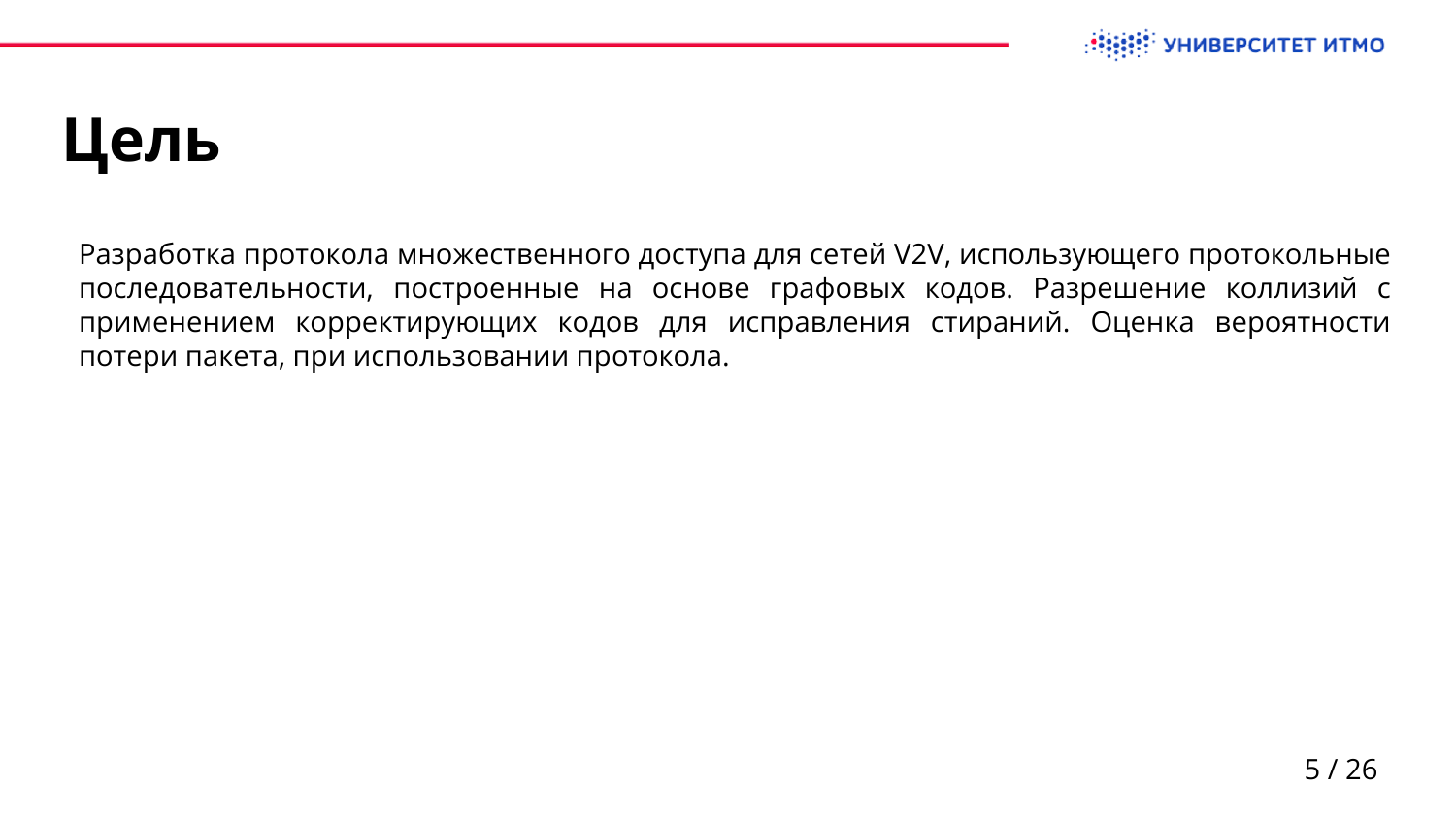

# Цель
Разработка протокола множественного доступа для сетей V2V, использующего протокольные последовательности, построенные на основе графовых кодов. Разрешение коллизий с применением корректирующих кодов для исправления стираний. Оценка вероятности потери пакета, при использовании протокола.